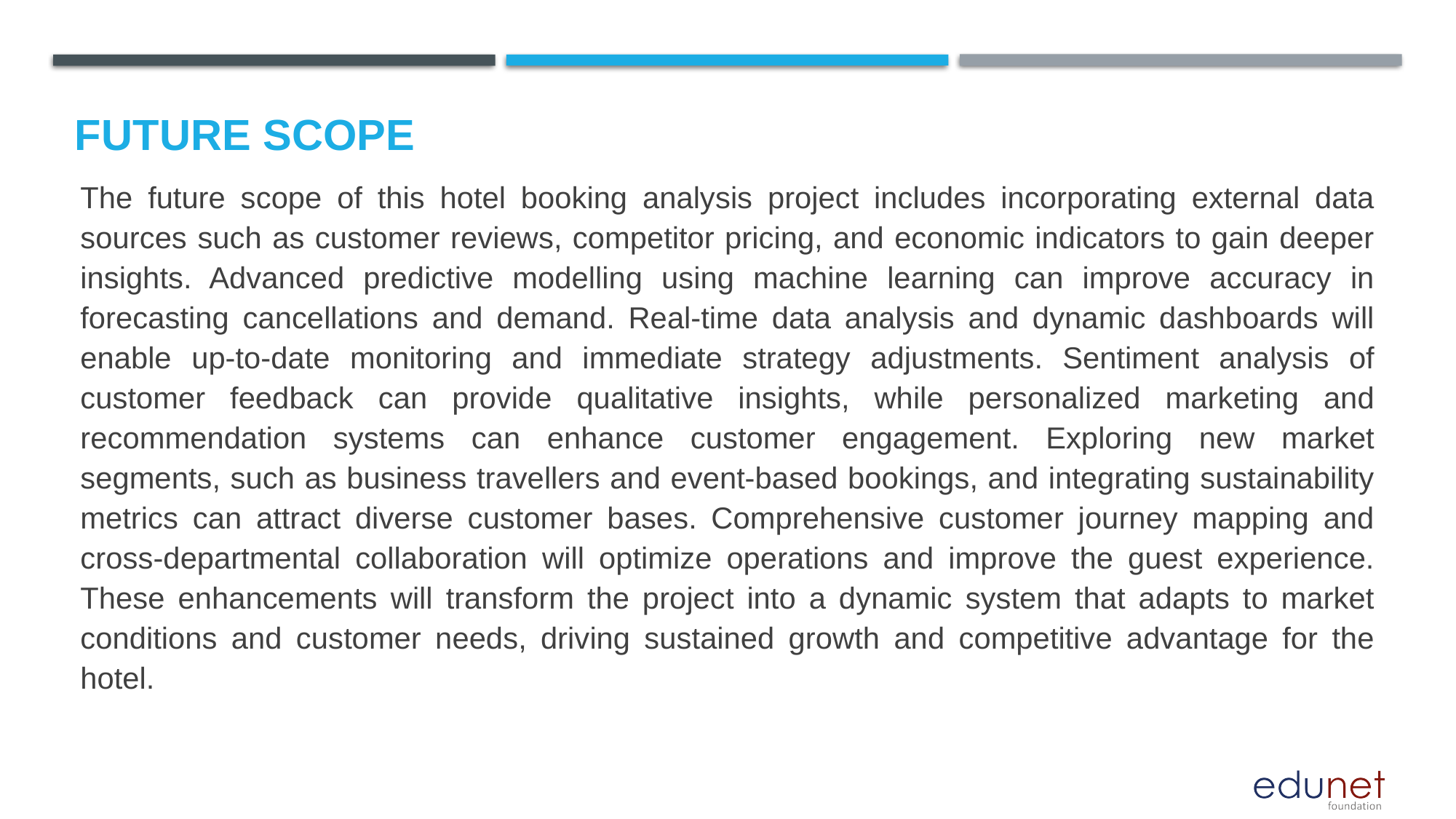

Future scope
The future scope of this hotel booking analysis project includes incorporating external data sources such as customer reviews, competitor pricing, and economic indicators to gain deeper insights. Advanced predictive modelling using machine learning can improve accuracy in forecasting cancellations and demand. Real-time data analysis and dynamic dashboards will enable up-to-date monitoring and immediate strategy adjustments. Sentiment analysis of customer feedback can provide qualitative insights, while personalized marketing and recommendation systems can enhance customer engagement. Exploring new market segments, such as business travellers and event-based bookings, and integrating sustainability metrics can attract diverse customer bases. Comprehensive customer journey mapping and cross-departmental collaboration will optimize operations and improve the guest experience. These enhancements will transform the project into a dynamic system that adapts to market conditions and customer needs, driving sustained growth and competitive advantage for the hotel.